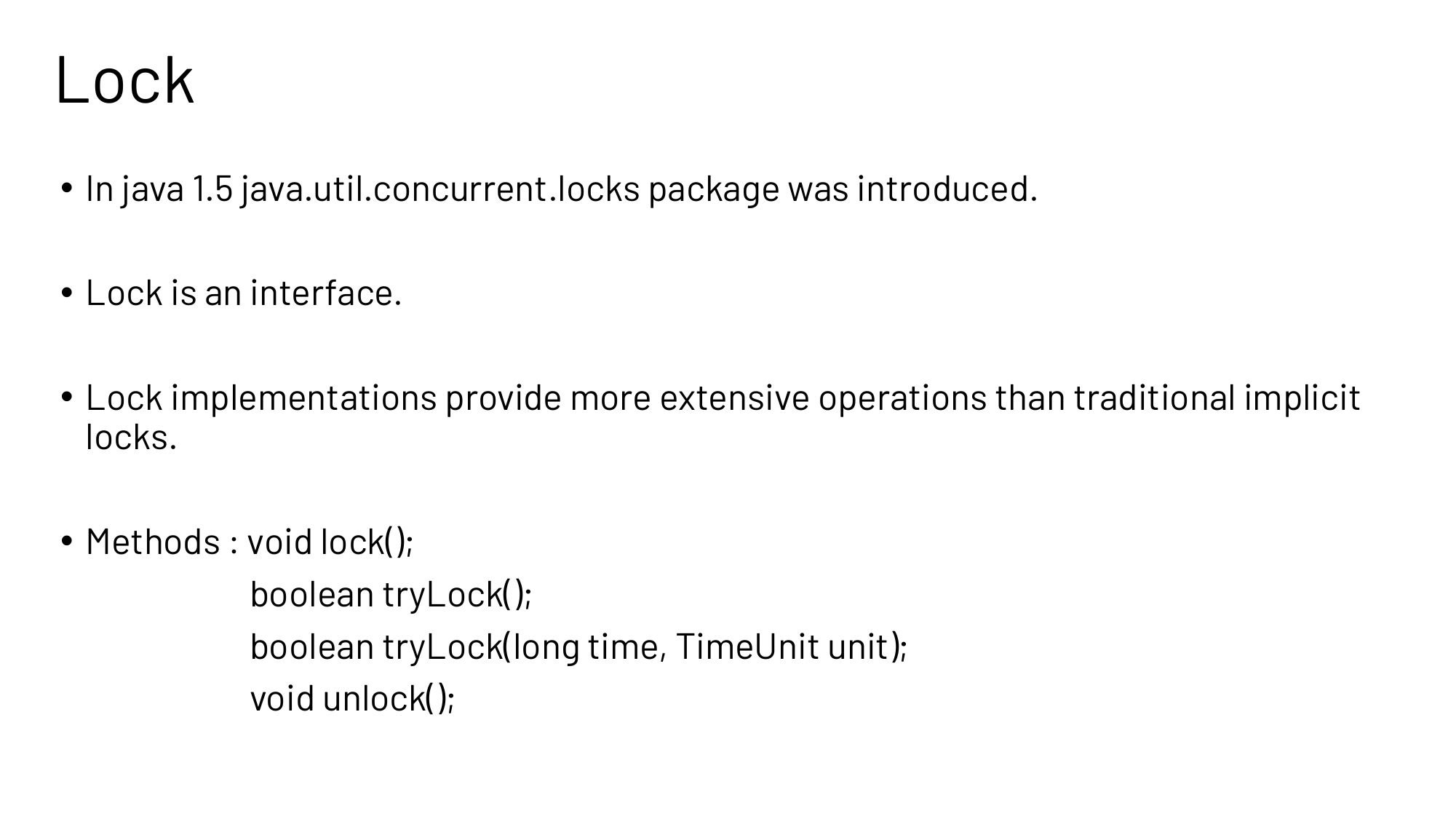

Lock
In java 1.5 java.util.concurrent.locks package was introduced.

Lock is an interface.

Lock implementations provide more extensive operations than traditional implicit locks.

Methods : void lock();
                          boolean tryLock();
                          boolean tryLock(long time, TimeUnit unit);
                          void unlock();